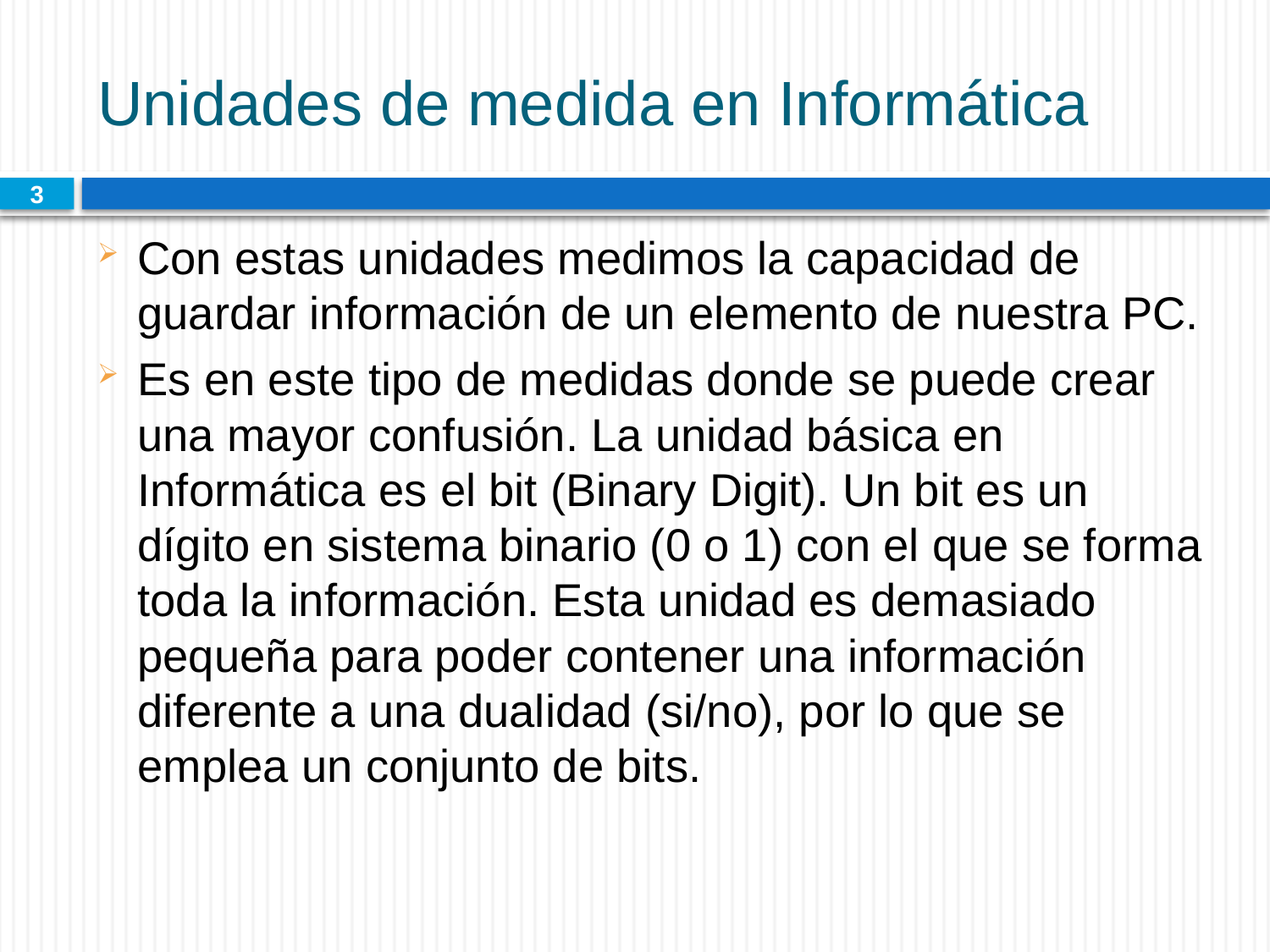

# Unidades de medida en Informática
3
Con estas unidades medimos la capacidad de guardar información de un elemento de nuestra PC.
Es en este tipo de medidas donde se puede crear una mayor confusión. La unidad básica en Informática es el bit (Binary Digit). Un bit es un dígito en sistema binario (0 o 1) con el que se forma toda la información. Esta unidad es demasiado pequeña para poder contener una información diferente a una dualidad (si/no), por lo que se emplea un conjunto de bits.